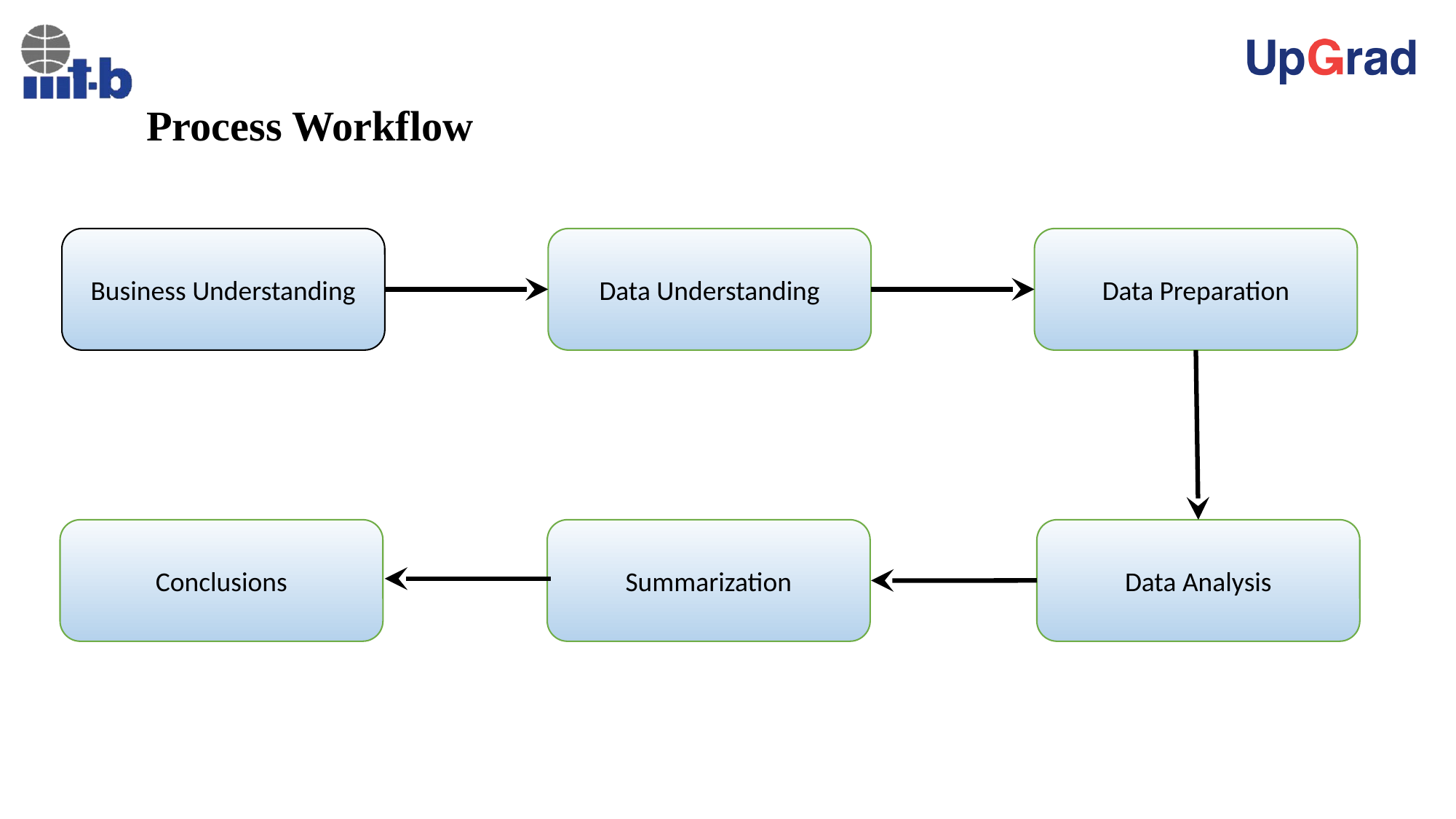

# Process Workflow
Data Preparation
Data Understanding
Business Understanding
Conclusions
Summarization
Data Analysis